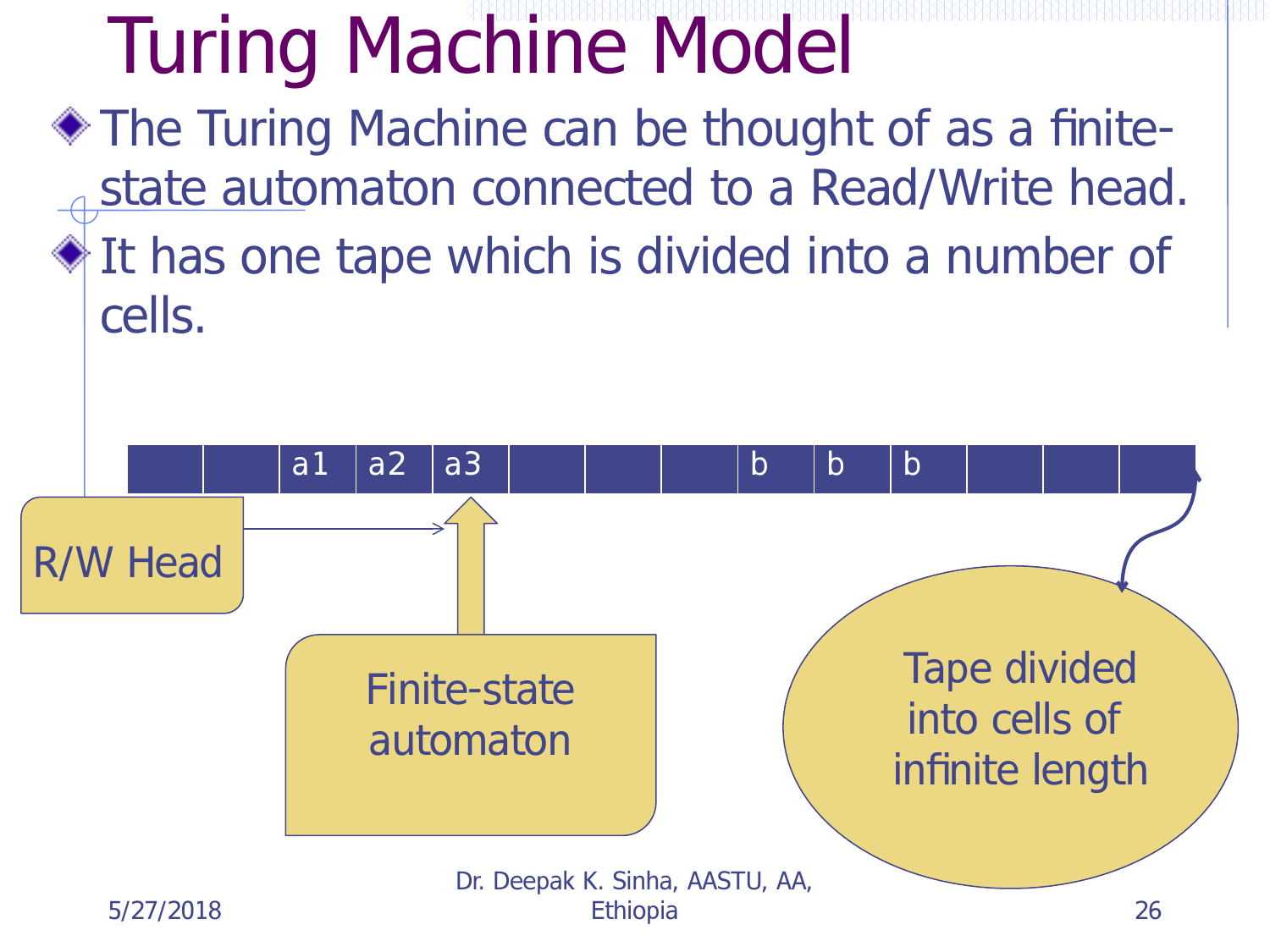

# Turing Machine Model
The Turing Machine can be thought of as a finite-state automaton connected to a Read/Write head.
It has one tape which is divided into a number of cells.
|  |  | a1 | a2 | a3 |  |  |  | b | b | b |  |  |  |
| --- | --- | --- | --- | --- | --- | --- | --- | --- | --- | --- | --- | --- | --- |

R/W Head

Tape divided into cells of  infinite length
Finite-state automaton
5/27/2018
Dr. Deepak K. Sinha, AASTU, AA, Ethiopia
26